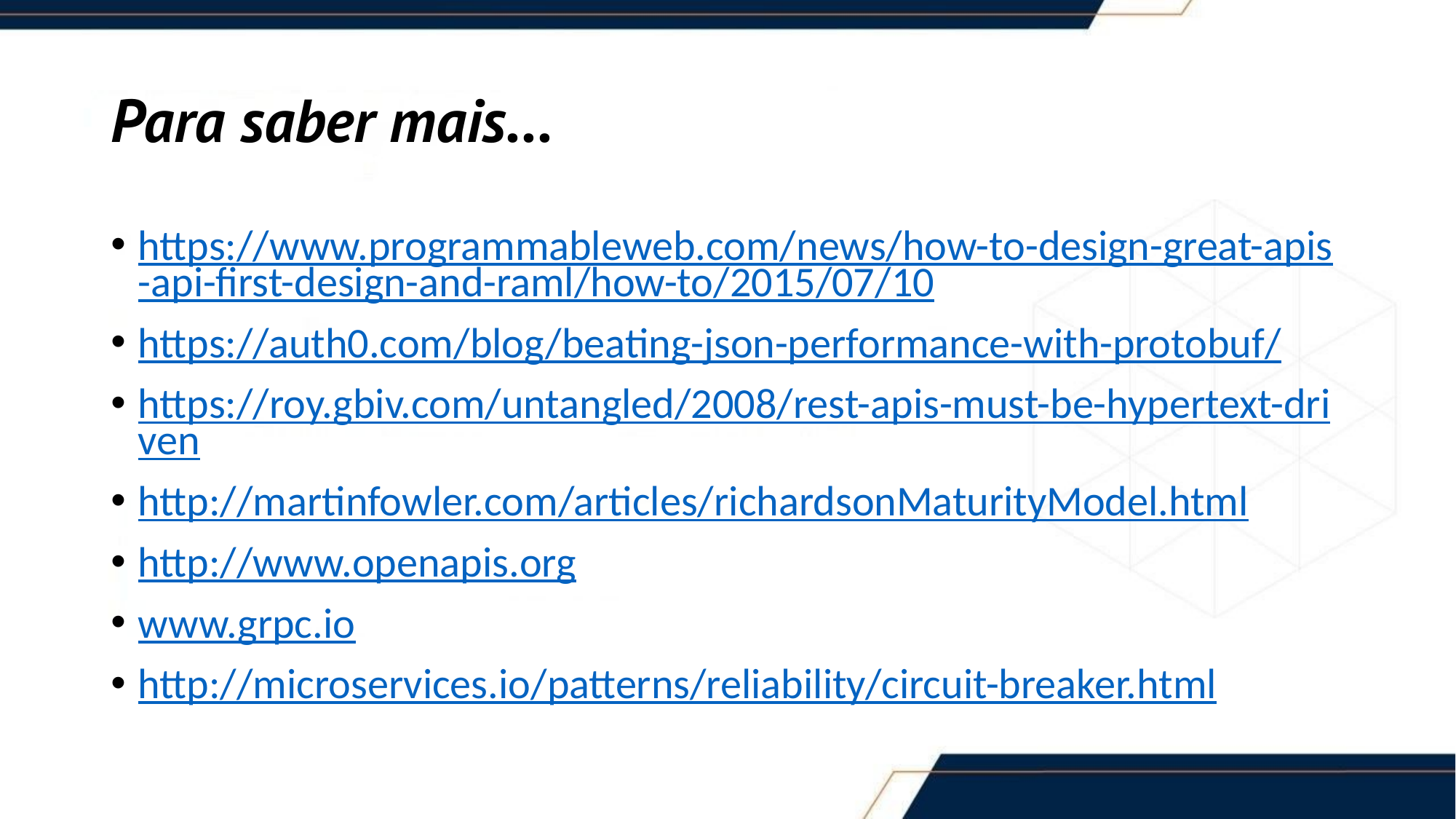

# Para saber mais...
https://www.programmableweb.com/news/how-to-design-great-apis-api-first-design-and-raml/how-to/2015/07/10
https://auth0.com/blog/beating-json-performance-with-protobuf/
https://roy.gbiv.com/untangled/2008/rest-apis-must-be-hypertext-driven
http://martinfowler.com/articles/richardsonMaturityModel.html
http://www.openapis.org
www.grpc.io
http://microservices.io/patterns/reliability/circuit-breaker.html